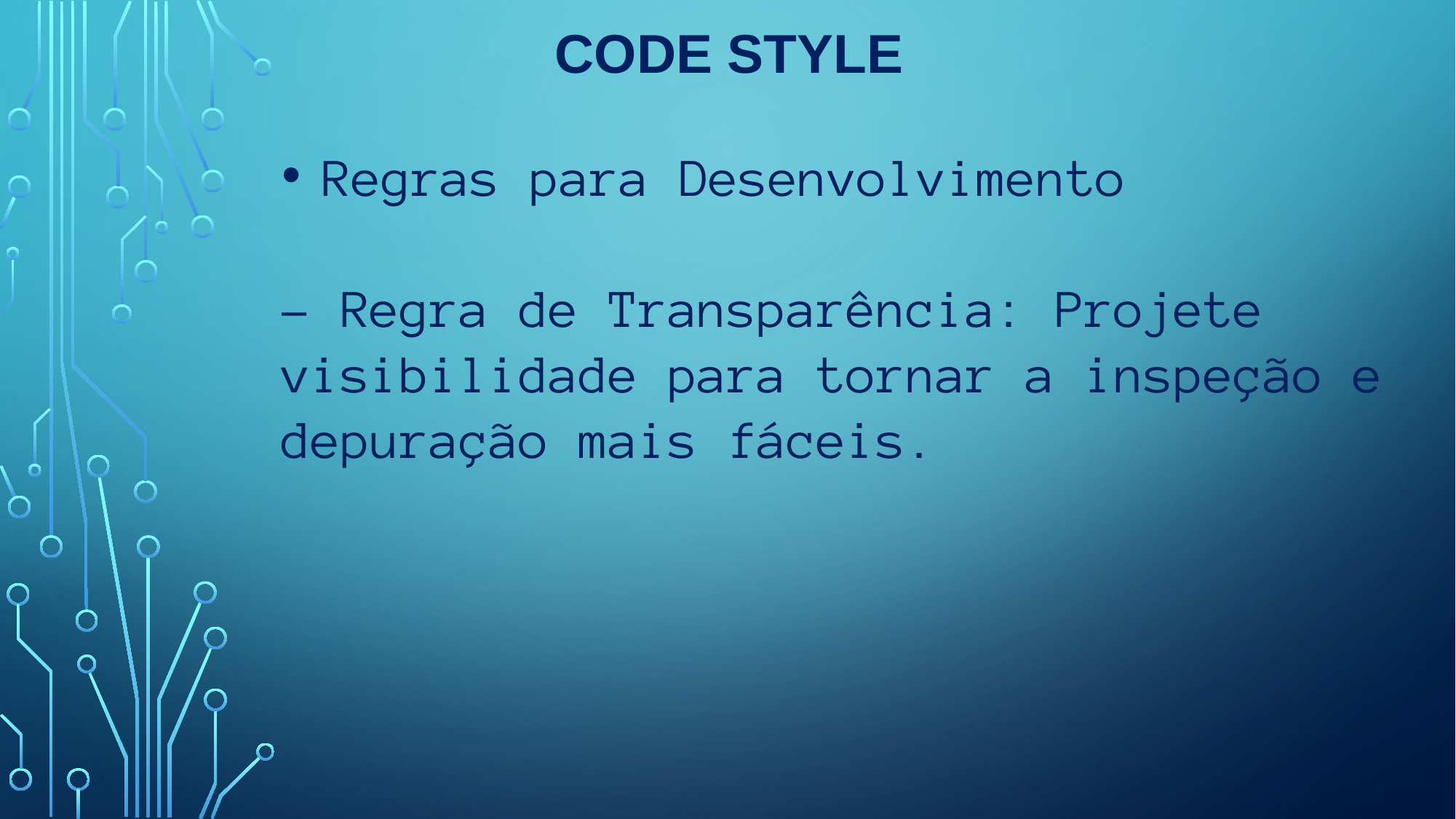

# Code Style
Regras para Desenvolvimento

- Regra de Transparência: Projete visibilidade para tornar a inspeção e depuração mais fáceis.